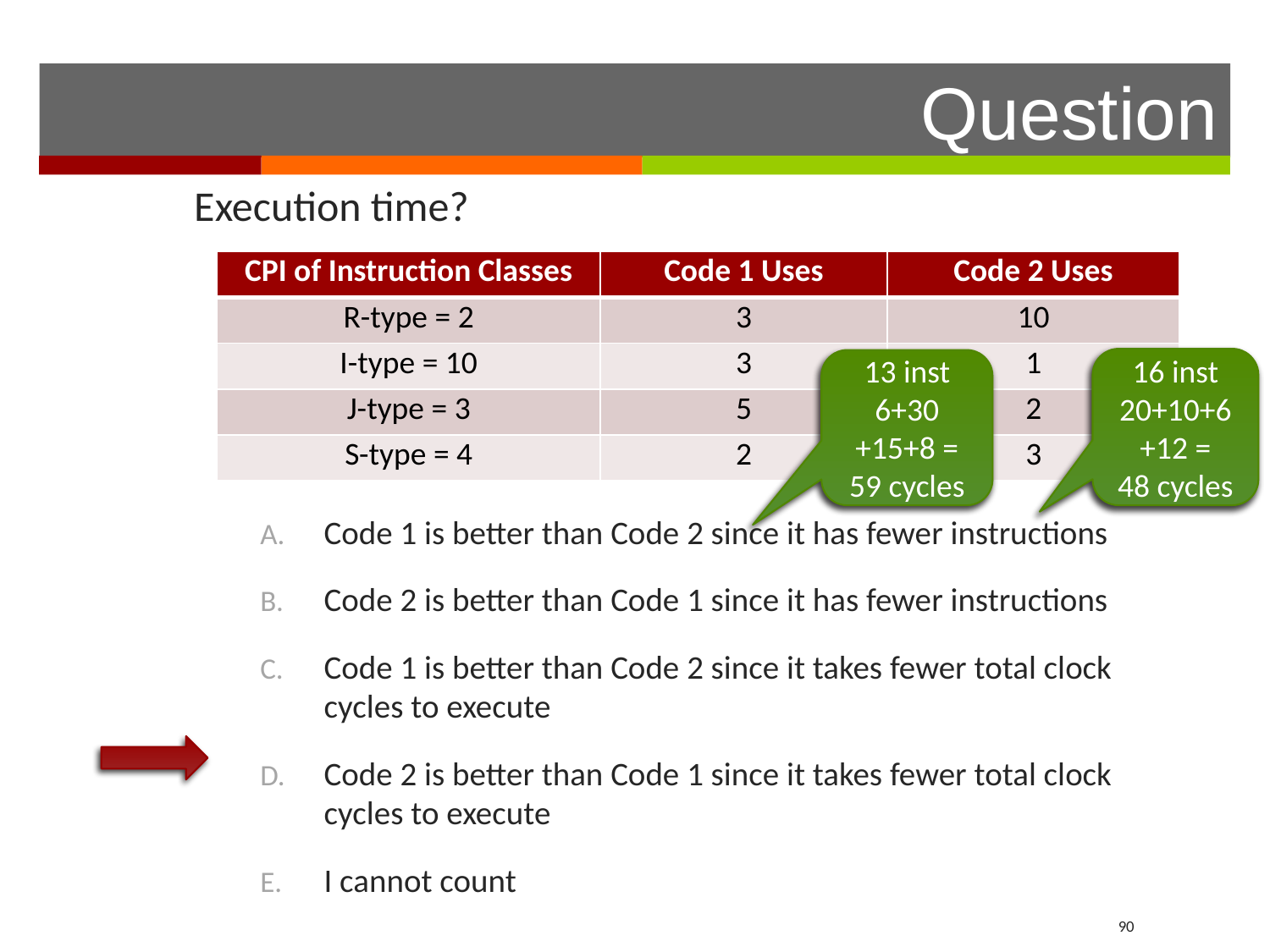

Execution time?
| CPI of Instruction Classes | Code 1 Uses | Code 2 Uses |
| --- | --- | --- |
| R-type = 2 | 3 | 10 |
| I-type = 10 | 3 | 1 |
| J-type = 3 | 5 | 2 |
| S-type = 4 | 2 | 3 |
16 inst
20+10+6+12 =
48 cycles
13 inst
6+30 +15+8 =
59 cycles
Code 1 is better than Code 2 since it has fewer instructions
Code 2 is better than Code 1 since it has fewer instructions
Code 1 is better than Code 2 since it takes fewer total clock cycles to execute
Code 2 is better than Code 1 since it takes fewer total clock cycles to execute
I cannot count

90